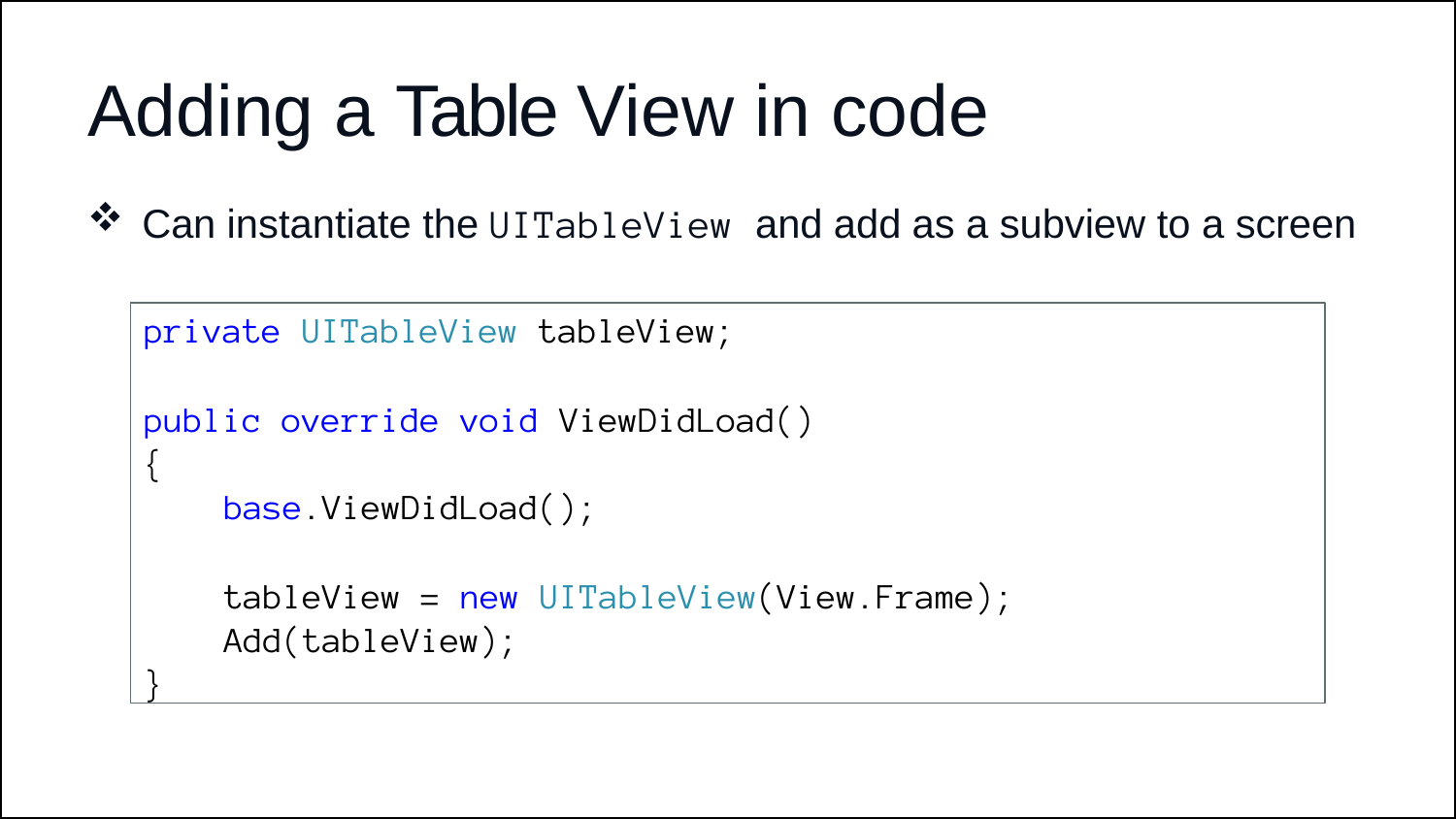

# Adding a Table View in code
Can instantiate the UITableView and add as a subview to a screen
private UITableView tableView;

public override void ViewDidLoad()
{
base.ViewDidLoad();

tableView = new UITableView(View.Frame);
Add(tableView);
}